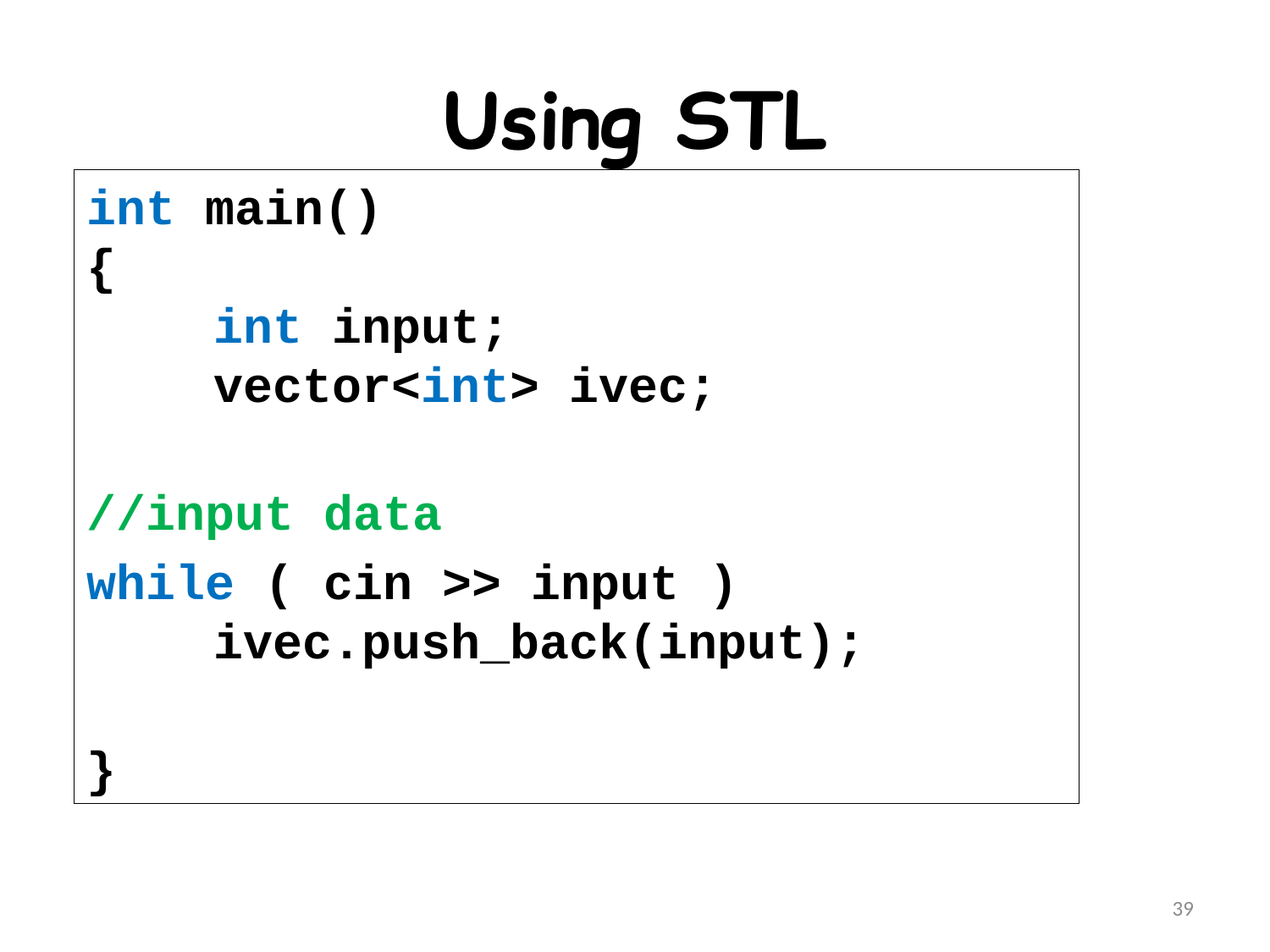

# Using STL
int main()
{
	int input;
	vector<int> ivec;
//input data
while ( cin >> input )
	ivec.push_back(input);
}
39